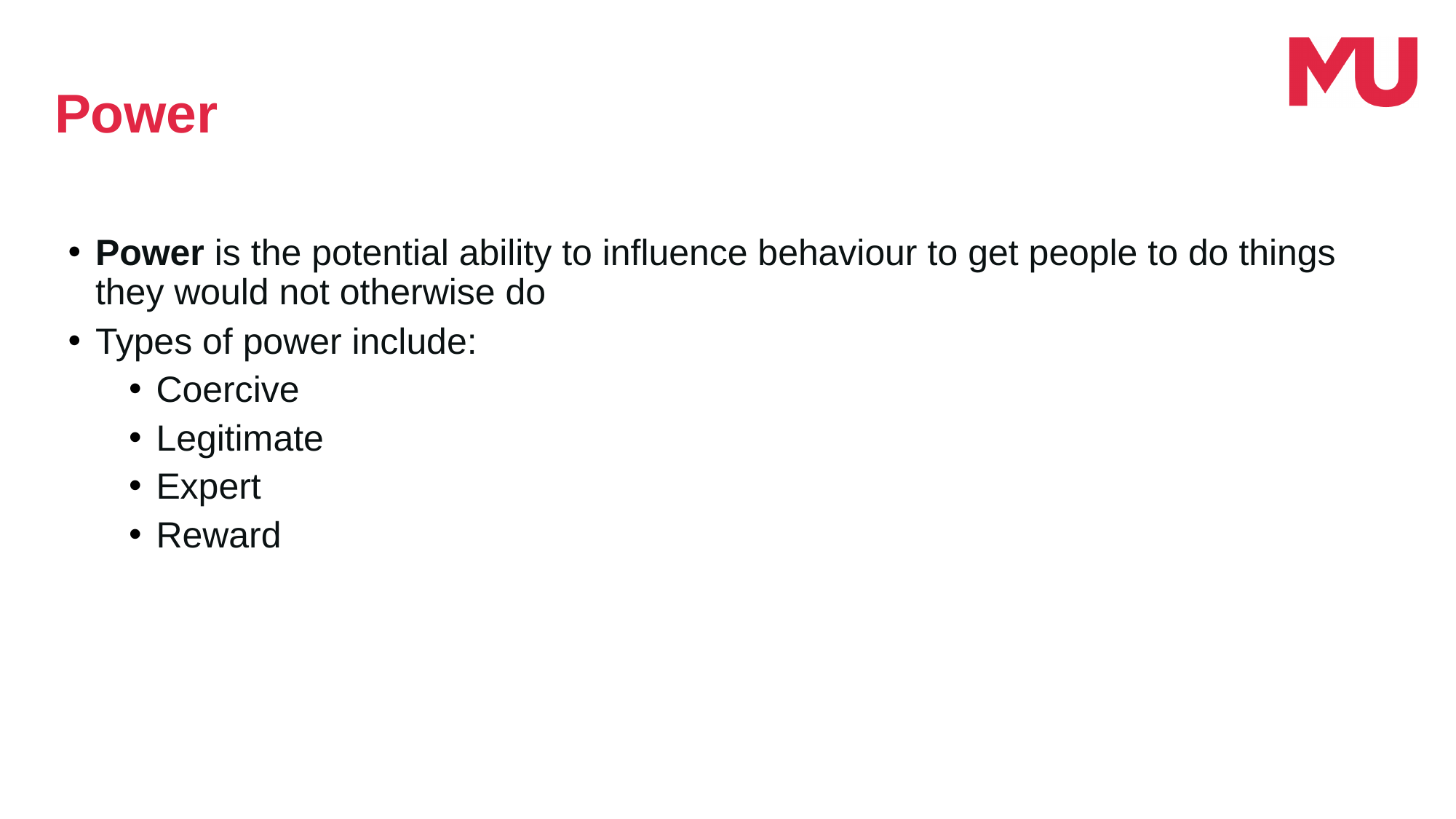

Power
Power is the potential ability to influence behaviour to get people to do things they would not otherwise do
Types of power include:
Coercive
Legitimate
Expert
Reward